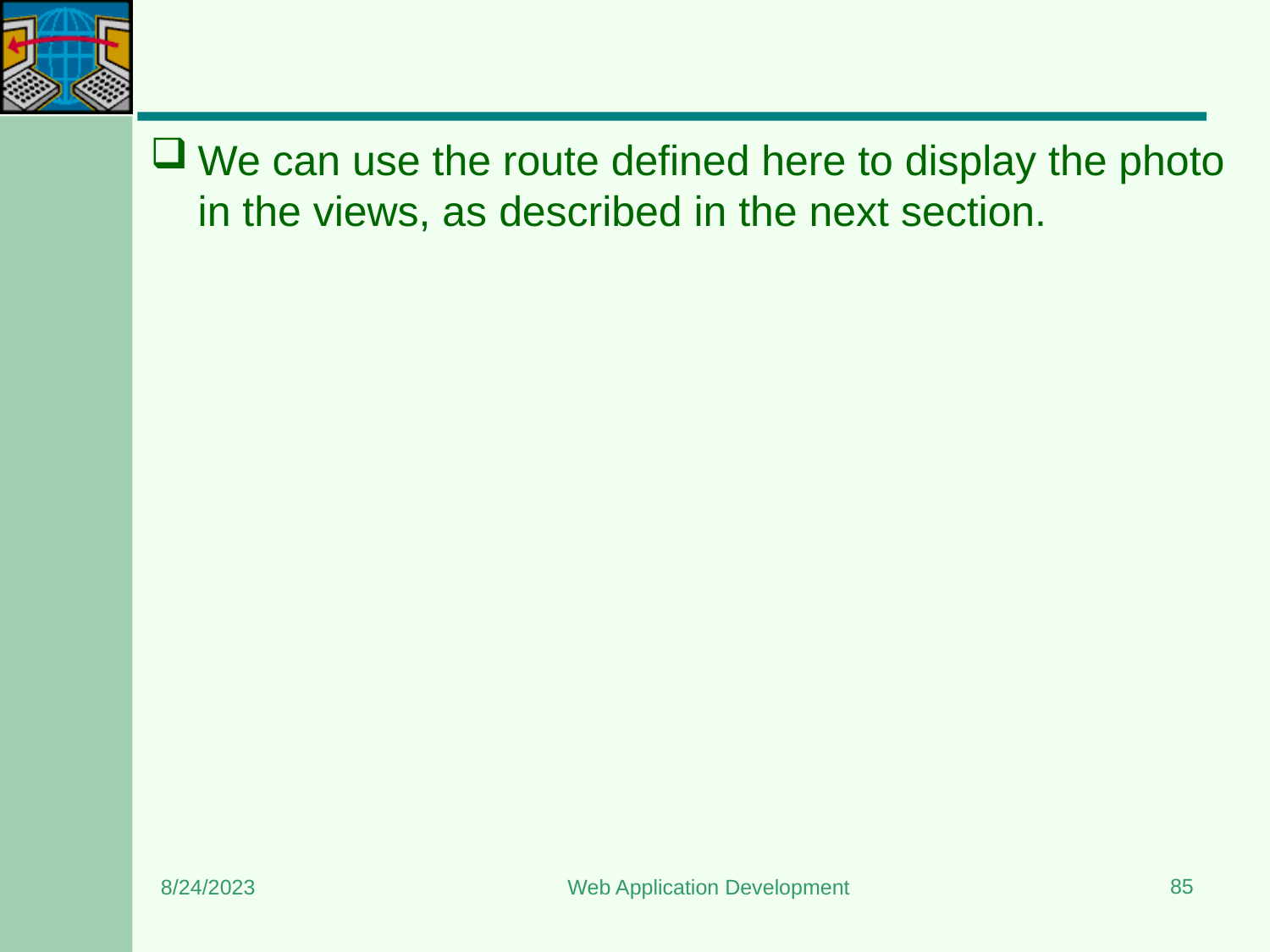

#
We can use the route defined here to display the photo in the views, as described in the next section.
85
8/24/2023
Web Application Development